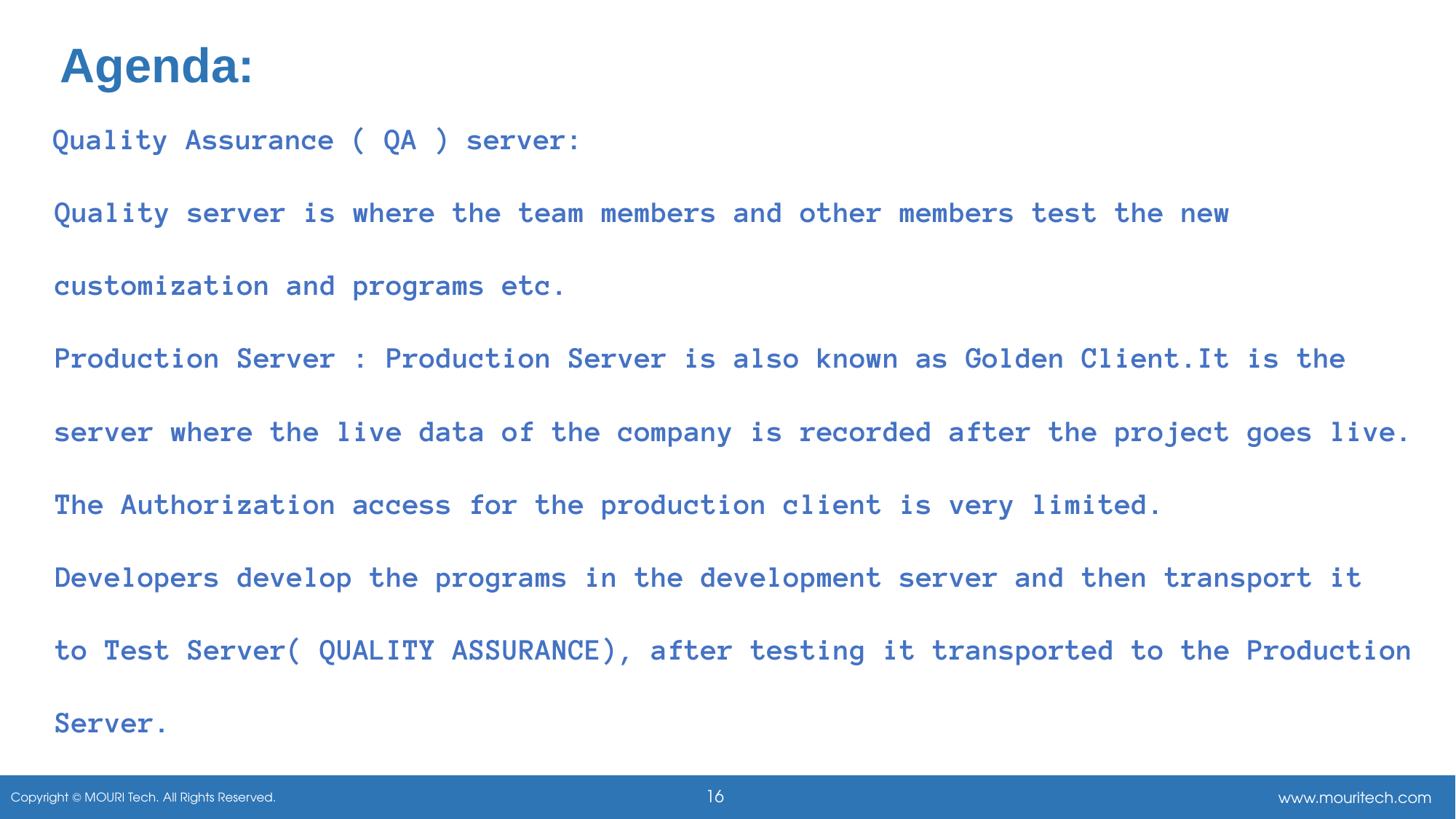

# Agenda:

 Quality Assurance ( QA ) server:

 Quality server is where the team members and other members test the new

 customization and programs etc.

 Production Server : Production Server is also known as Golden Client.It is the

 server where the live data of the company is recorded after the project goes live.

 The Authorization access for the production client is very limited.

 Developers develop the programs in the development server and then transport it

 to Test Server( QUALITY ASSURANCE), after testing it transported to the Production

 Server.